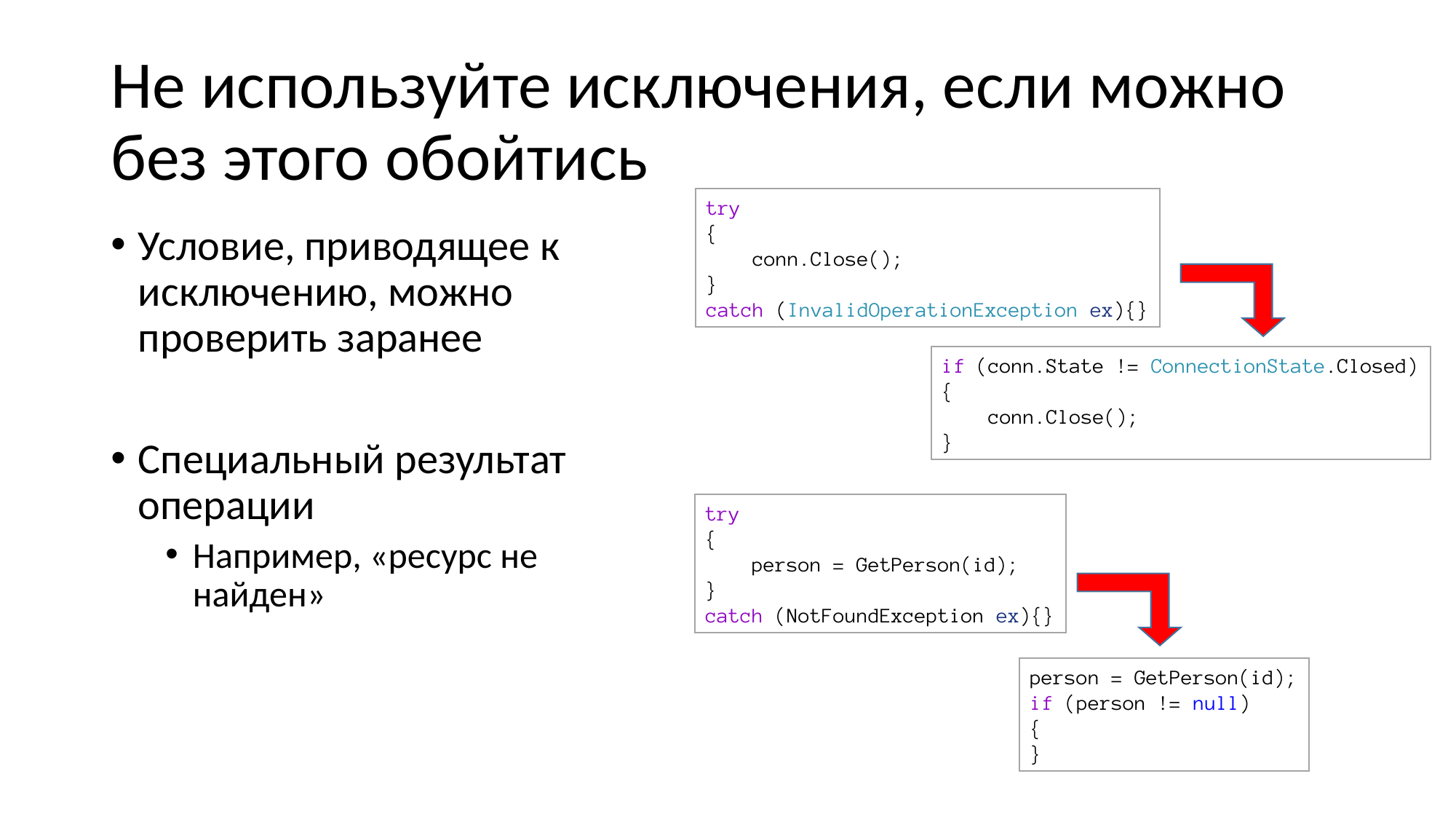

# Не используйте исключения, если можно без этого обойтись
try
{
    conn.Close();
}
catch (InvalidOperationException ex){}
Условие, приводящее к исключению, можно проверить заранее

Специальный результат операции
Например, «ресурс не найден»

if (conn.State != ConnectionState.Closed)
{
    conn.Close();
}
try
{
    person = GetPerson(id);
}
catch (NotFoundException ex){}

person = GetPerson(id);
if (person != null)
{
}